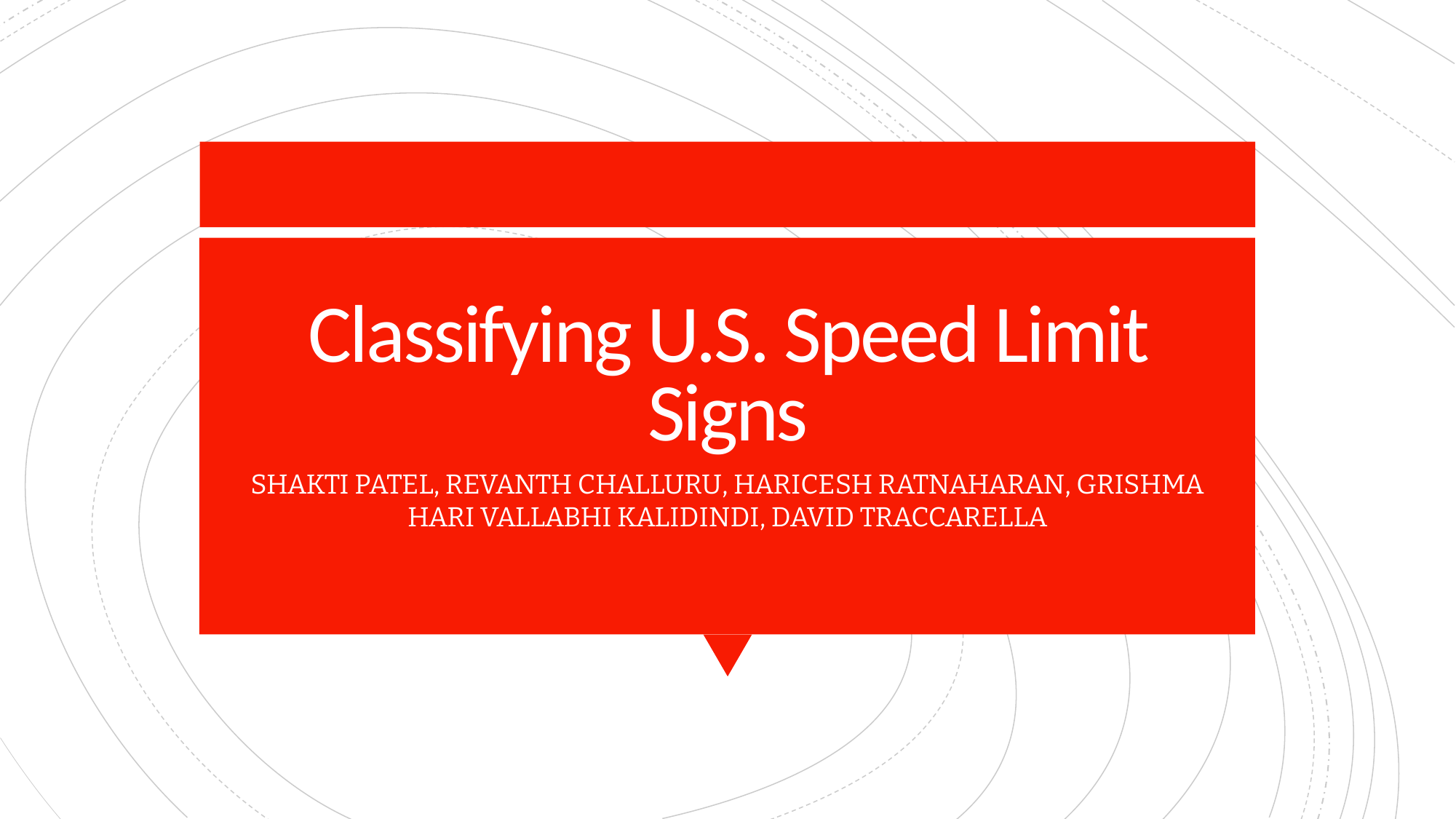

# Classifying U.S. Speed Limit Signs
SHAKTI PATEL, REVANTH CHALLURU, HARICESH RATNAHARAN, GRISHMA HARI VALLABHI KALIDINDI, DAVID TRACCARELLA